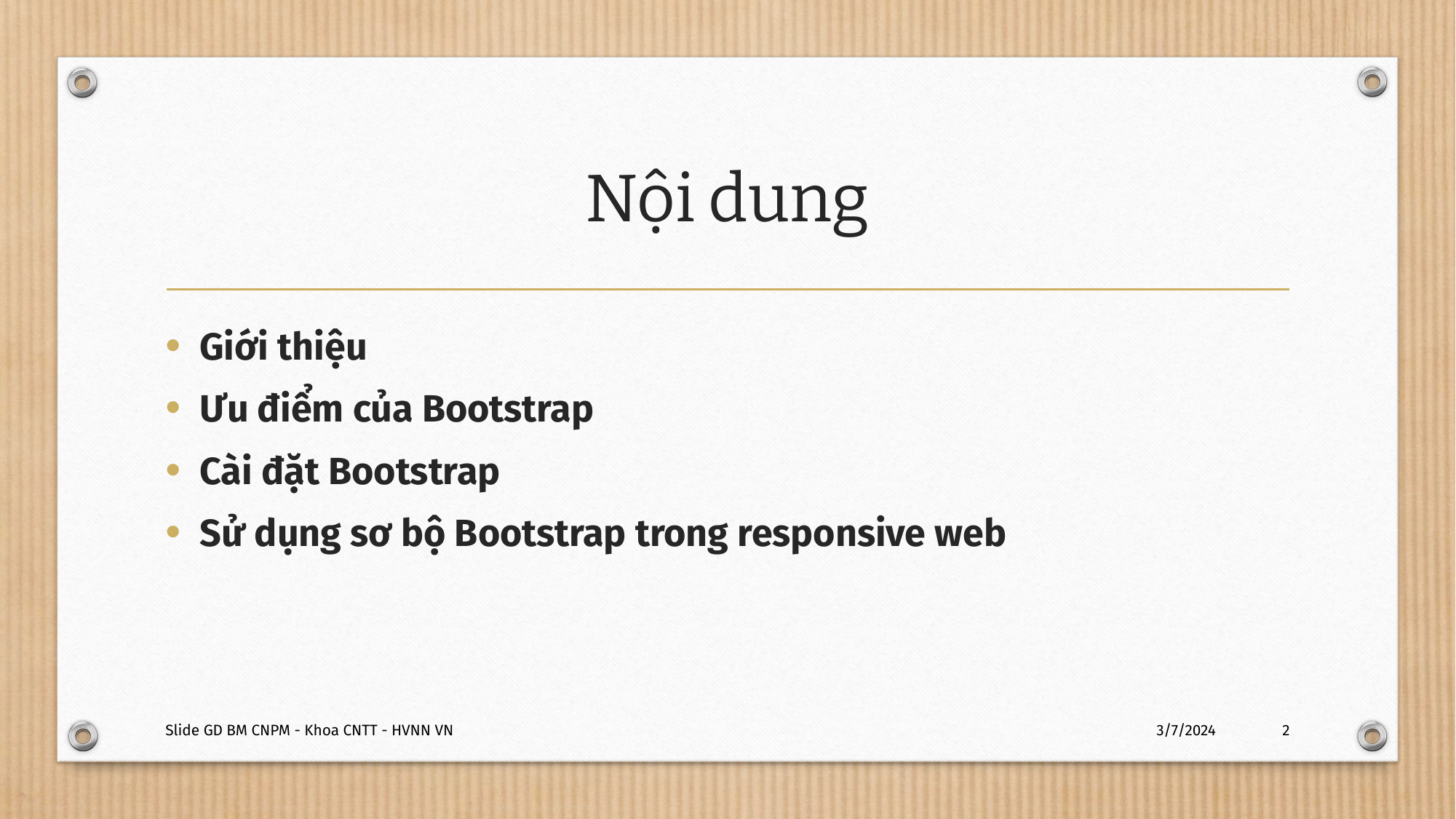

# Nội dung
Giới thiệu
Ưu điểm của Bootstrap
Cài đặt Bootstrap
Sử dụng sơ bộ Bootstrap trong responsive web
Slide GD BM CNPM - Khoa CNTT - HVNN VN
3/7/2024
2